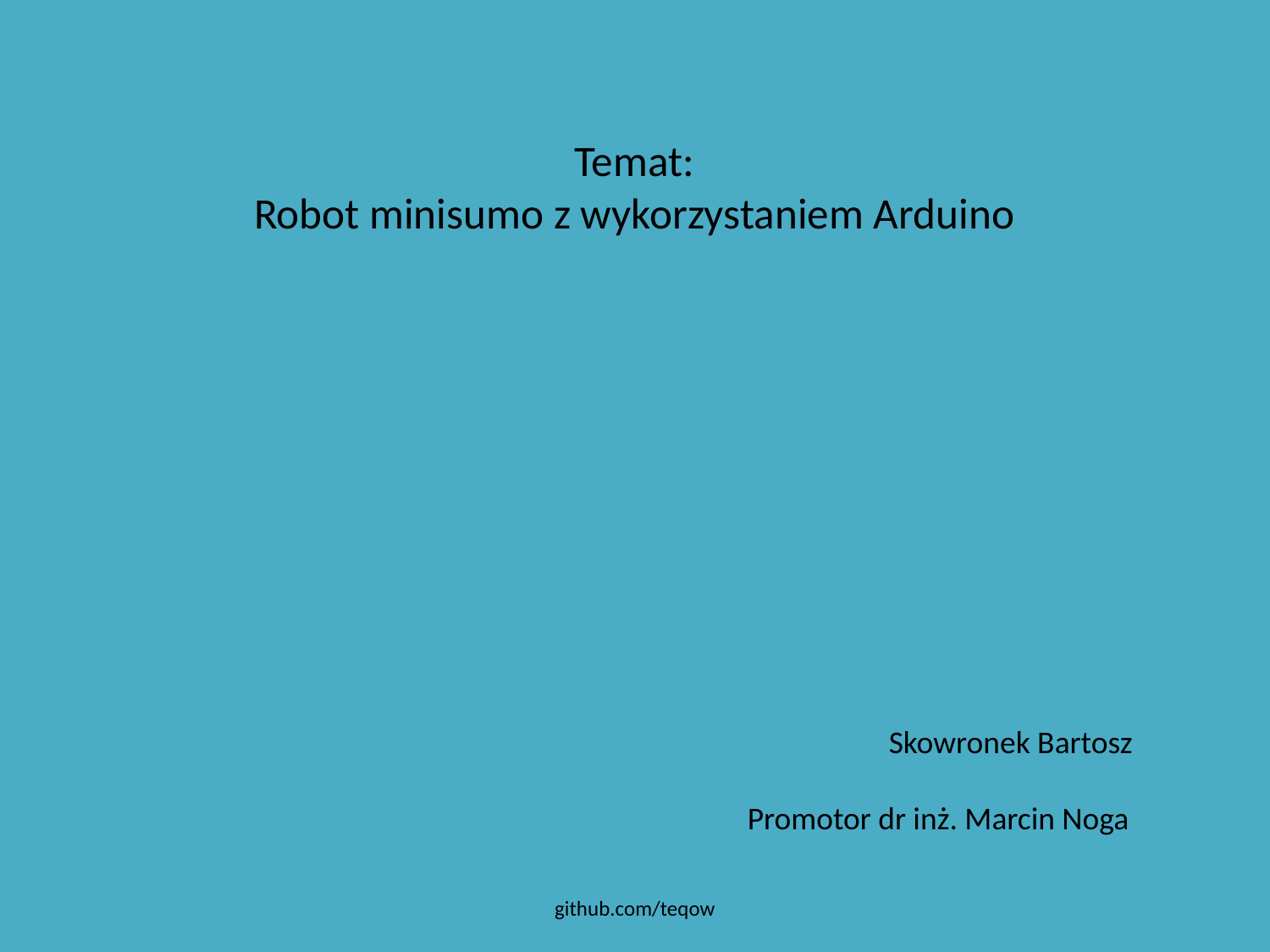

# Temat: Robot minisumo z wykorzystaniem Arduino

	  Skowronek Bartosz

Promotor dr inż. Marcin Noga

github.com/teqow